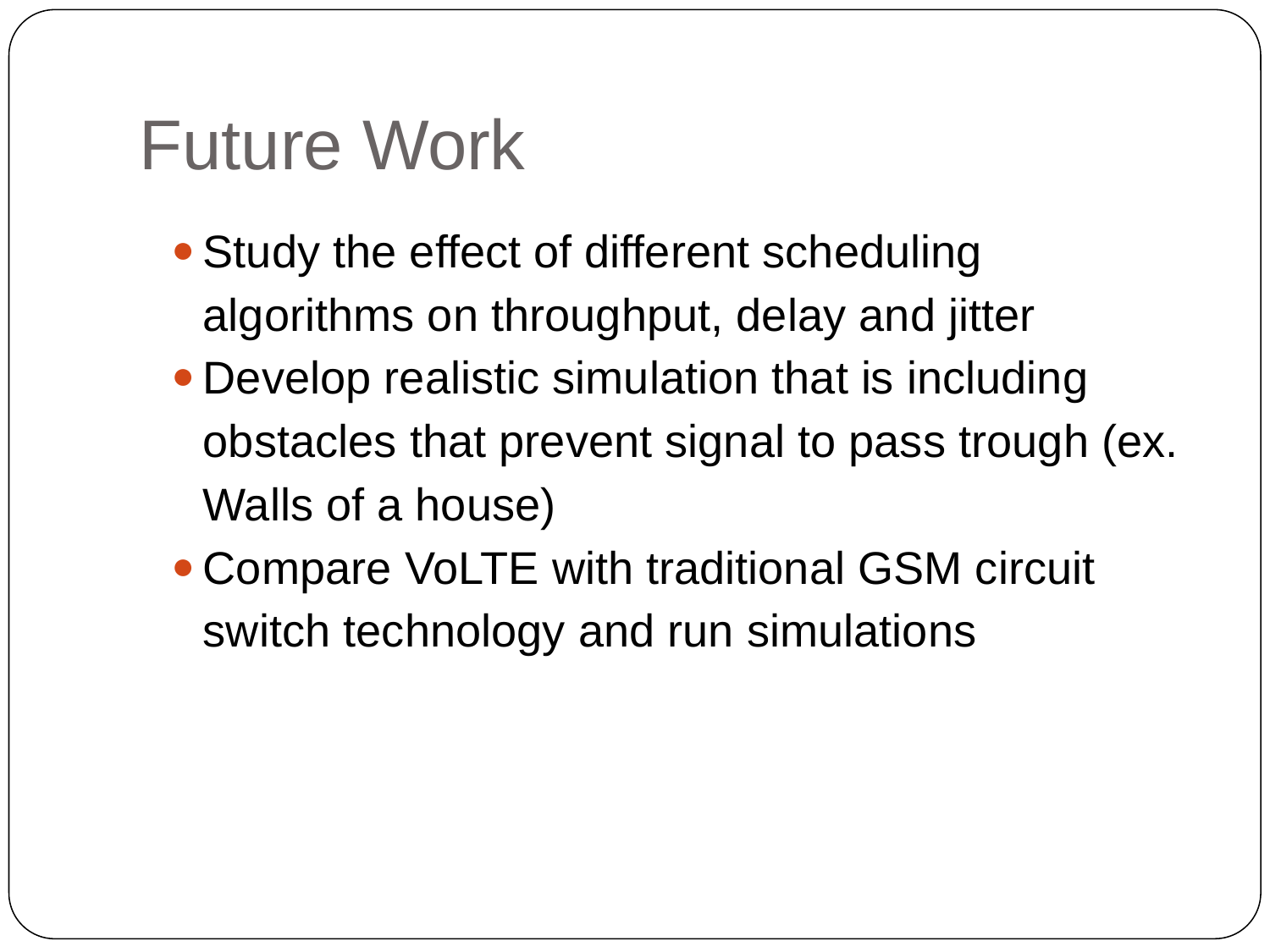

Future Work
Study the effect of different scheduling algorithms on throughput, delay and jitter
Develop realistic simulation that is including obstacles that prevent signal to pass trough (ex. Walls of a house)
Compare VoLTE with traditional GSM circuit switch technology and run simulations